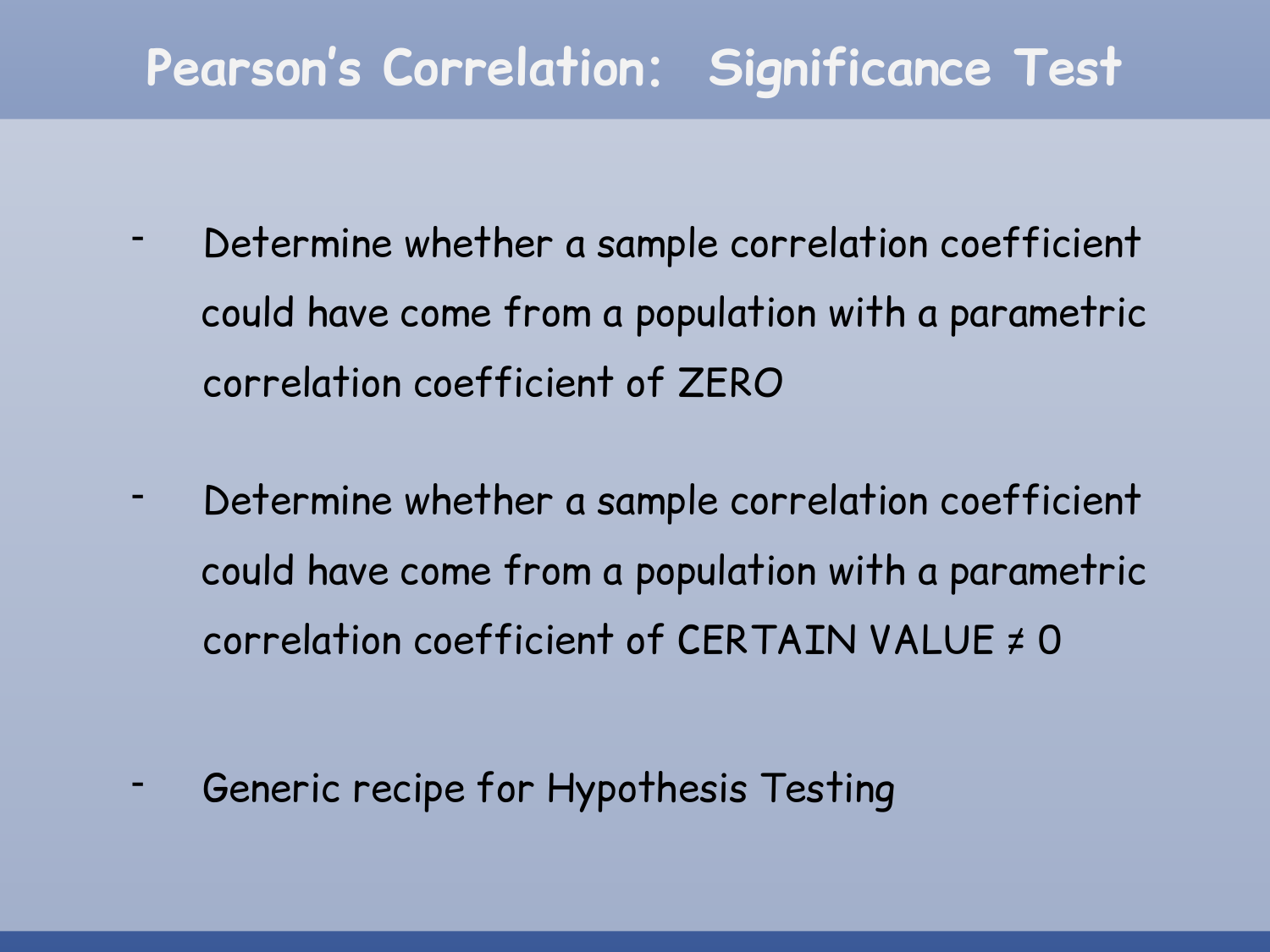

Pearson’s Correlation:  Significance Test

Determine whether a sample correlation coefficient
      could have come from a population with a parametric correlation coefficient of ZERO
Determine whether a sample correlation coefficient
      could have come from a population with a parametric correlation coefficient of CERTAIN VALUE ≠ 0
Generic recipe for Hypothesis Testing